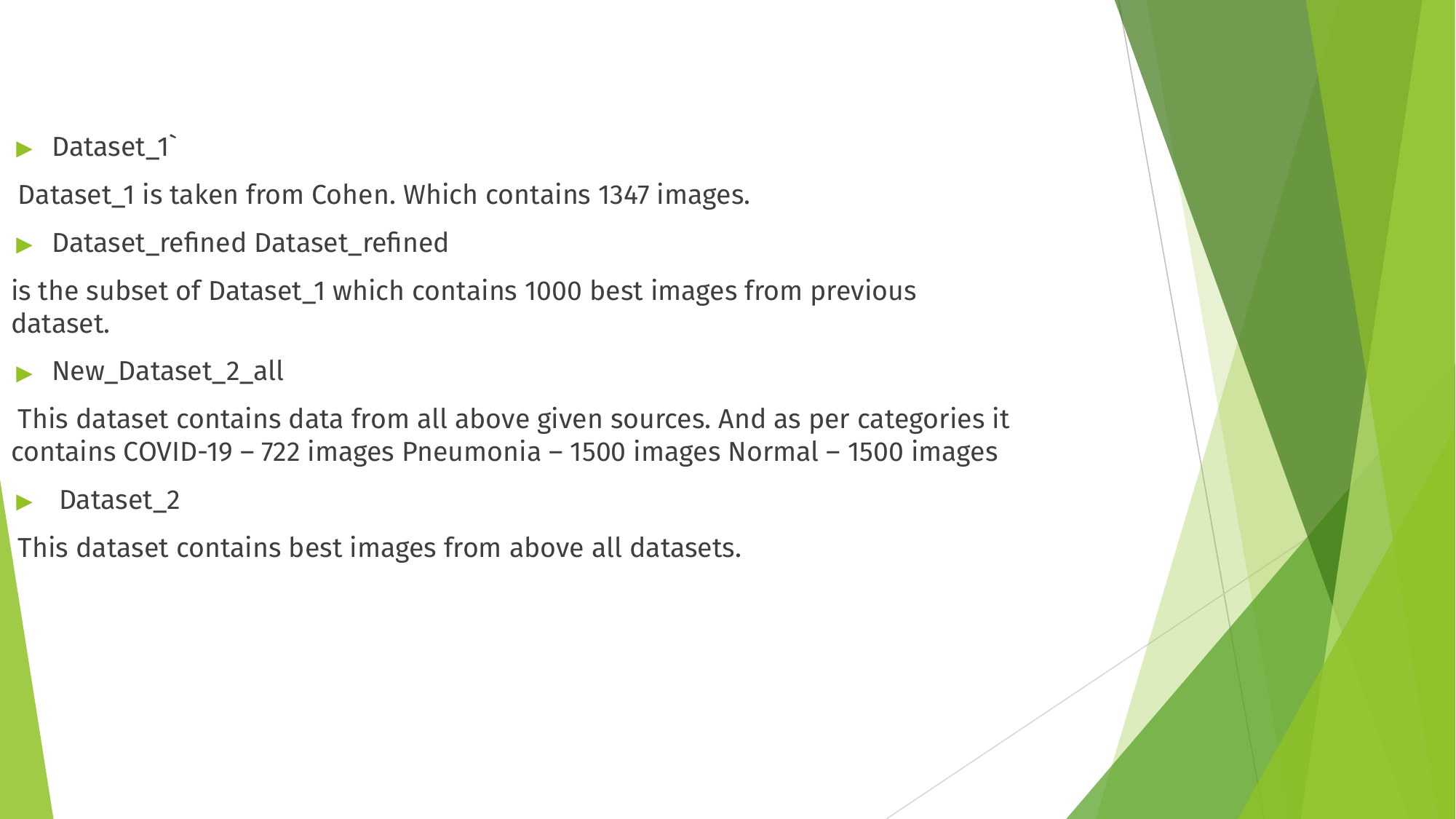

Dataset_1`
 Dataset_1 is taken from Cohen. Which contains 1347 images.
Dataset_refined Dataset_refined
is the subset of Dataset_1 which contains 1000 best images from previous dataset.
New_Dataset_2_all
 This dataset contains data from all above given sources. And as per categories it contains COVID-19 – 722 images Pneumonia – 1500 images Normal – 1500 images
 Dataset_2
 This dataset contains best images from above all datasets.